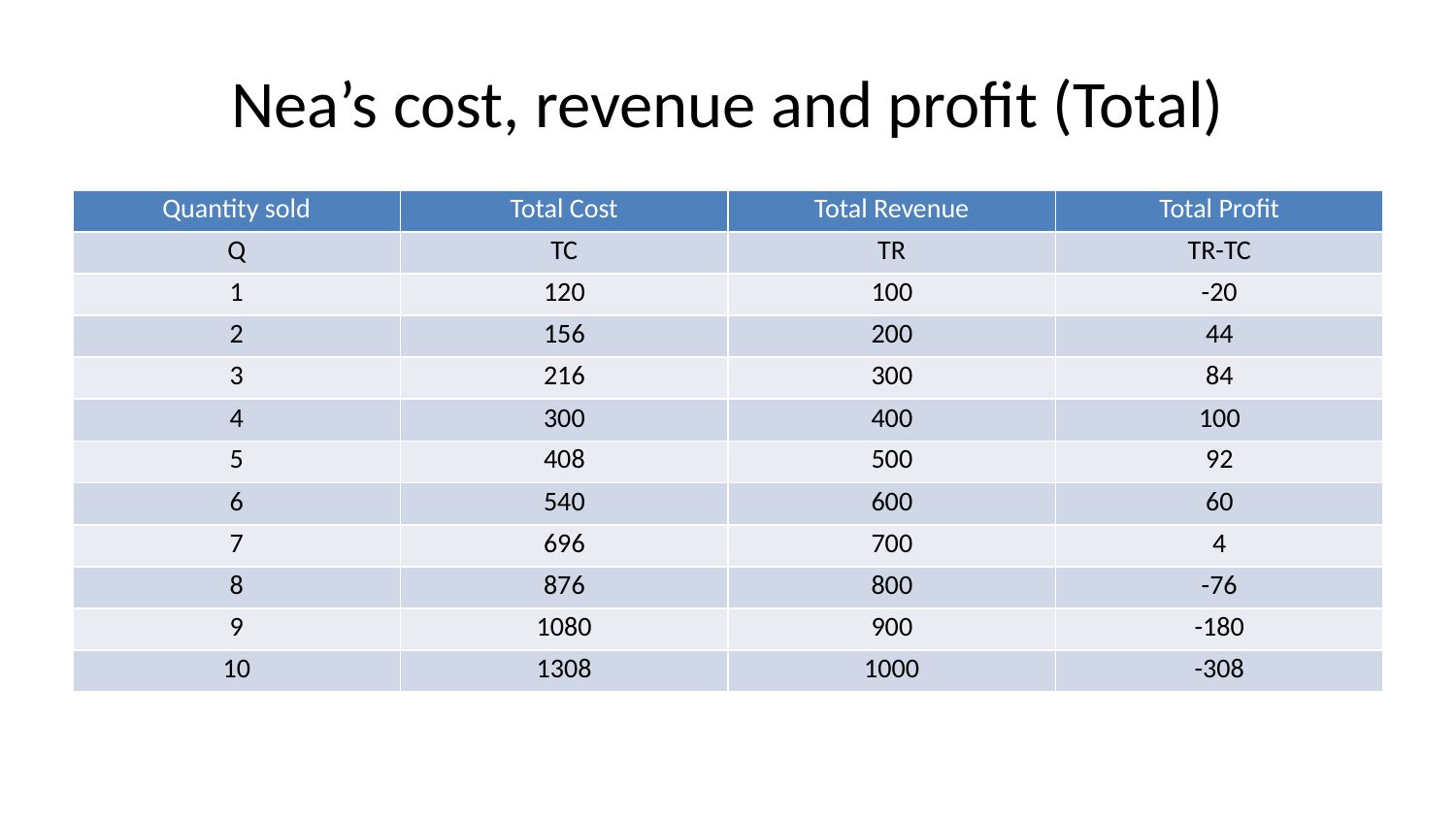

# Nea’s cost, revenue and profit (Total)
| Quantity sold | Total Cost | Total Revenue | Total Profit |
| --- | --- | --- | --- |
| Q | TC | TR | TR-TC |
| 1 | 120 | 100 | -20 |
| 2 | 156 | 200 | 44 |
| 3 | 216 | 300 | 84 |
| 4 | 300 | 400 | 100 |
| 5 | 408 | 500 | 92 |
| 6 | 540 | 600 | 60 |
| 7 | 696 | 700 | 4 |
| 8 | 876 | 800 | -76 |
| 9 | 1080 | 900 | -180 |
| 10 | 1308 | 1000 | -308 |